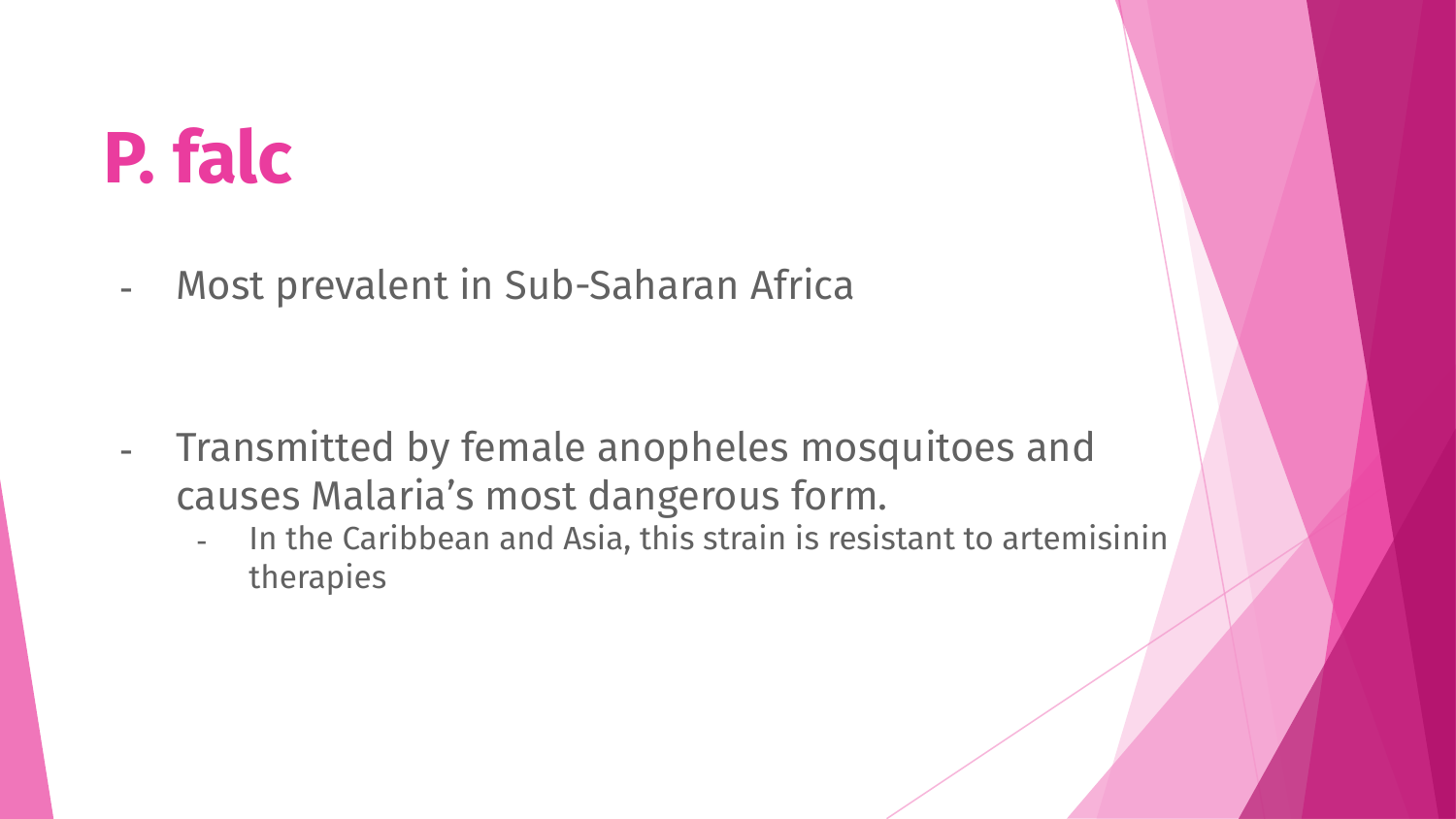

# P. falc
Most prevalent in Sub-Saharan Africa

Transmitted by female anopheles mosquitoes and causes Malaria’s most dangerous form.
In the Caribbean and Asia, this strain is resistant to artemisinin therapies